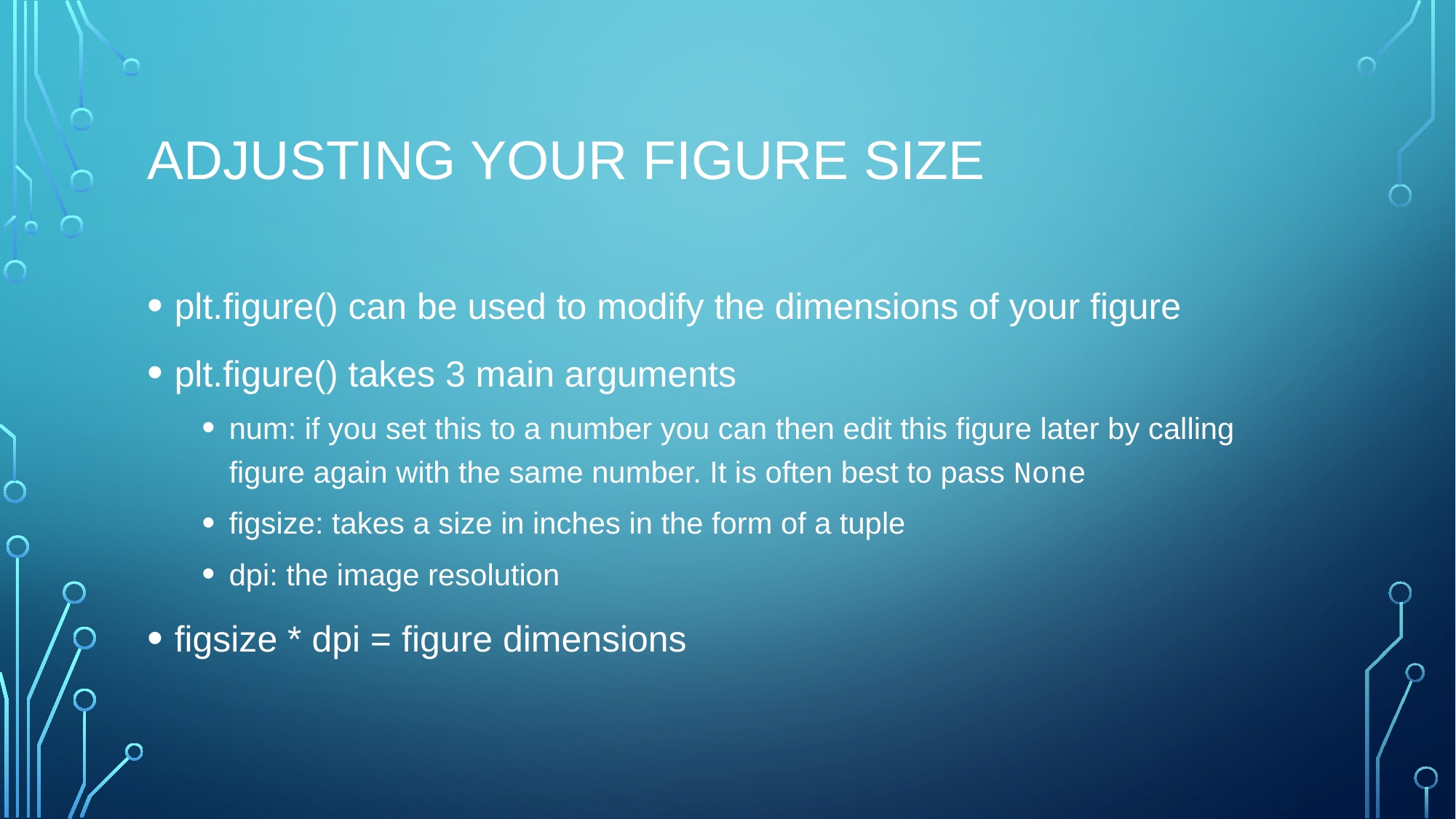

# Adjusting Your figure size
plt.figure() can be used to modify the dimensions of your figure
plt.figure() takes 3 main arguments
num: if you set this to a number you can then edit this figure later by calling figure again with the same number. It is often best to pass None
figsize: takes a size in inches in the form of a tuple
dpi: the image resolution
figsize * dpi = figure dimensions